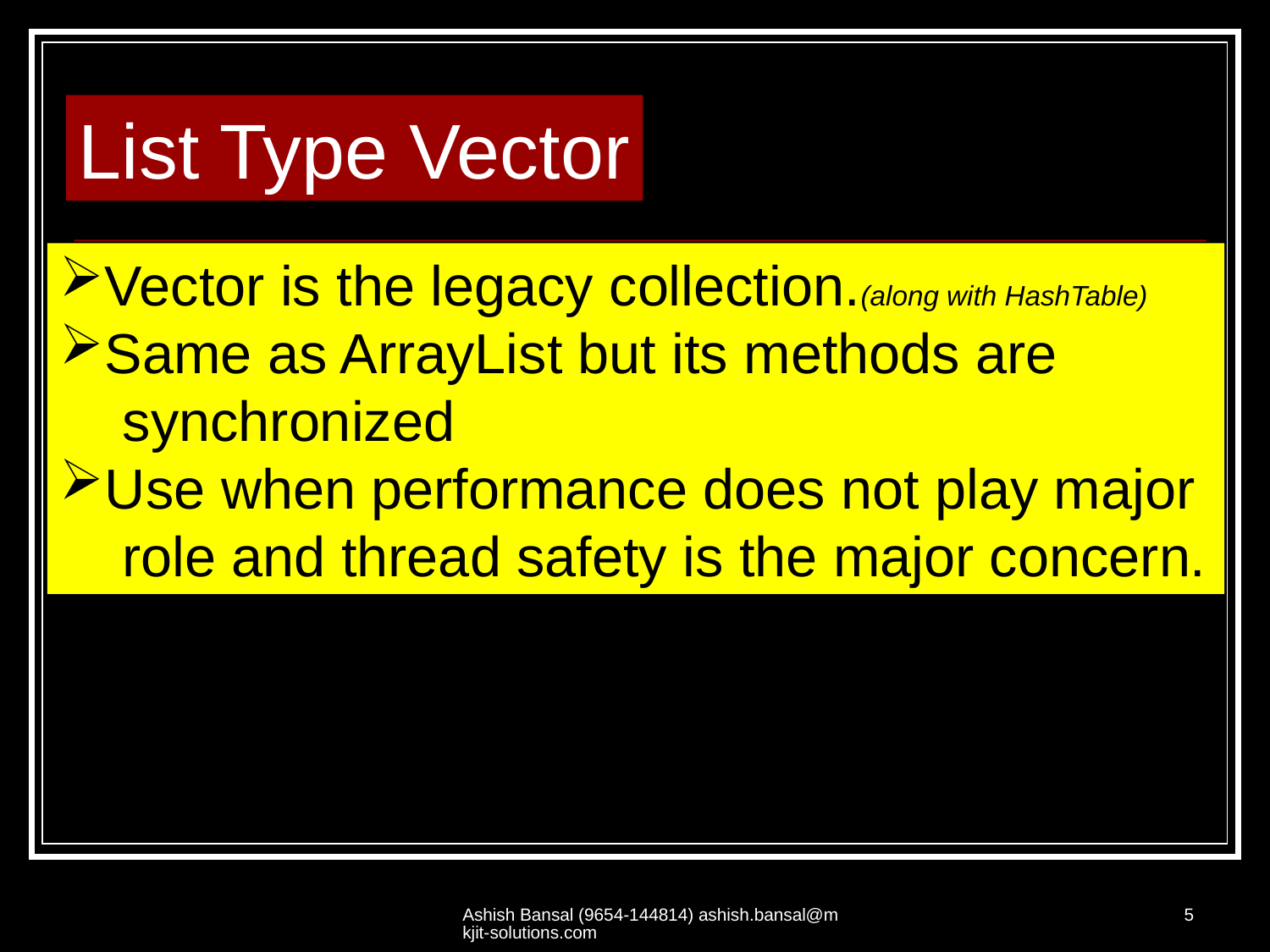

List Type Vector
Vector is the legacy collection.(along with HashTable)
Same as ArrayList but its methods are
    synchronized
Use when performance does not play major
    role and thread safety is the major concern.
Ashish Bansal (9654-144814) ashish.bansal@mkjit-solutions.com
5